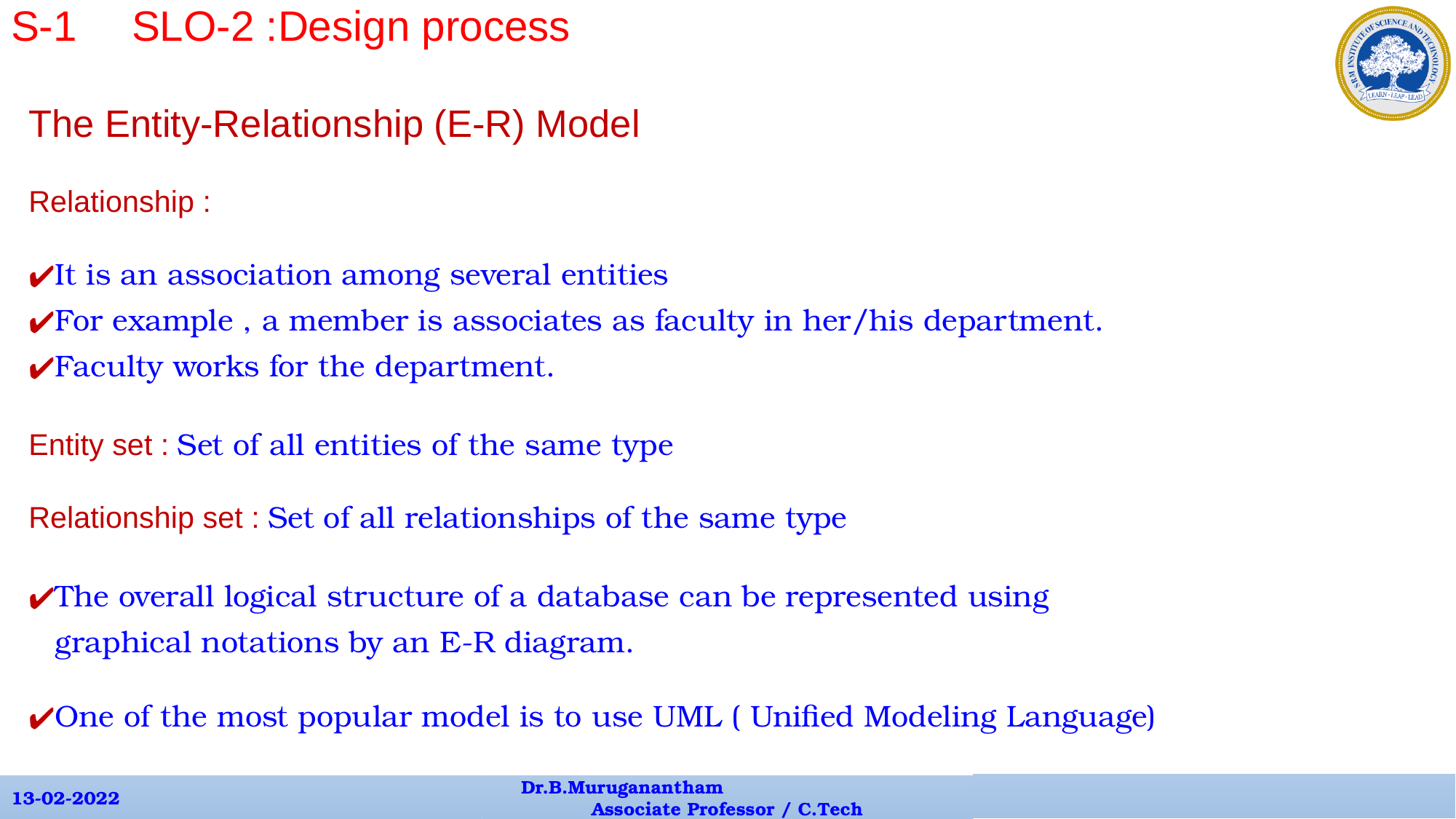

S-1 	 SLO-2 :Design process
The Entity-Relationship (E-R) Model

Relationship :

It is an association among several entities
For example , a member is associates as faculty in her/his department.
Faculty works for the department.

Entity set : Set of all entities of the same type

Relationship set : Set of all relationships of the same type

The overall logical structure of a database can be represented using
	graphical notations by an E-R diagram.

One of the most popular model is to use UML ( Unified Modeling Language)

12
13-02-2022
Dr.B.Muruganantham                                   Associate Professor / C.Tech